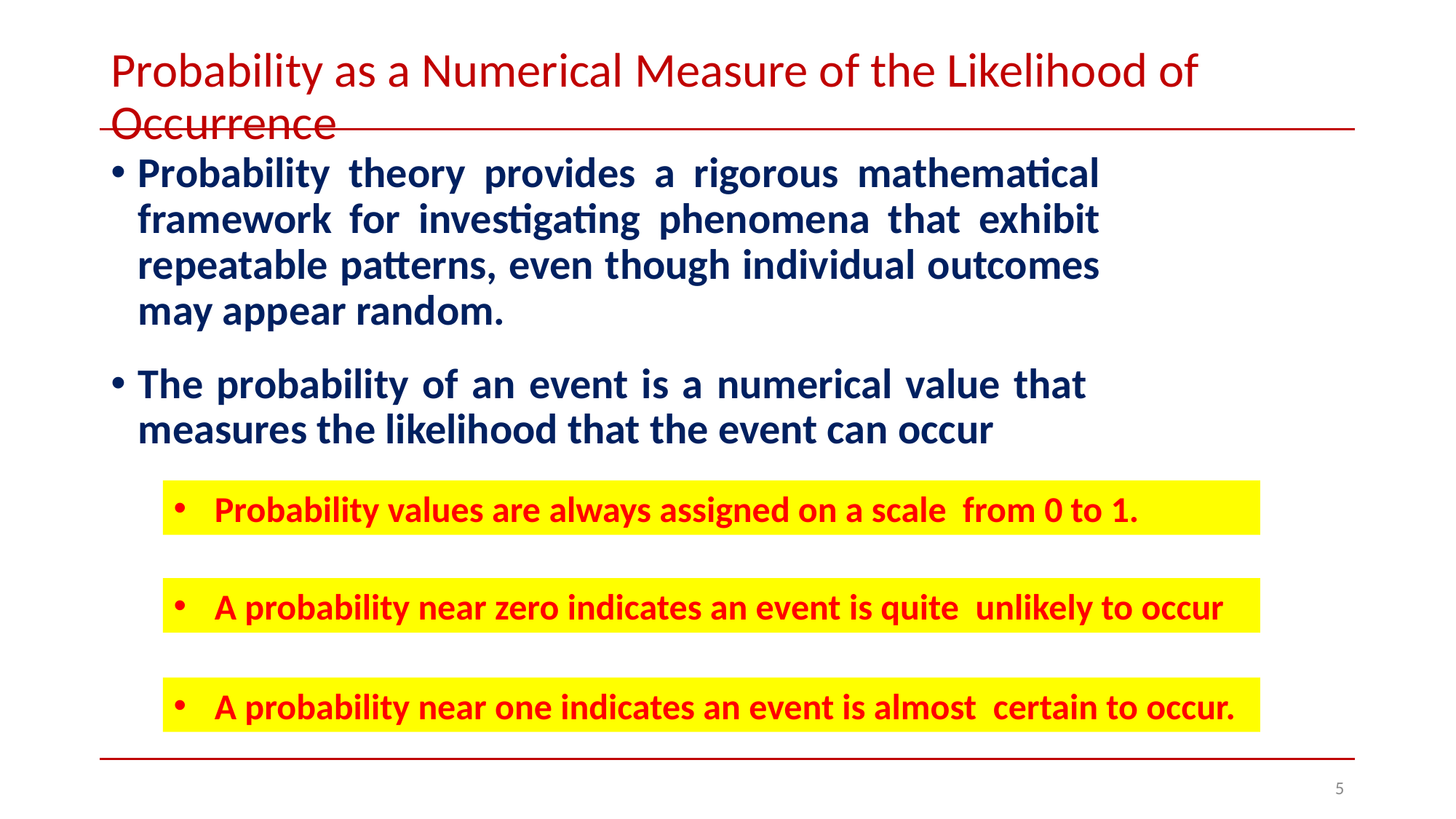

# Probability as a Numerical Measure of the Likelihood of Occurrence
Probability theory provides a rigorous mathematical framework for investigating phenomena that exhibit repeatable patterns, even though individual outcomes may appear random.
The probability of an event is a numerical value that measures the likelihood that the event can occur

Probability values are always assigned on a scale  from 0 to 1.
A probability near zero indicates an event is quite  unlikely to occur
A probability near one indicates an event is almost  certain to occur.
5